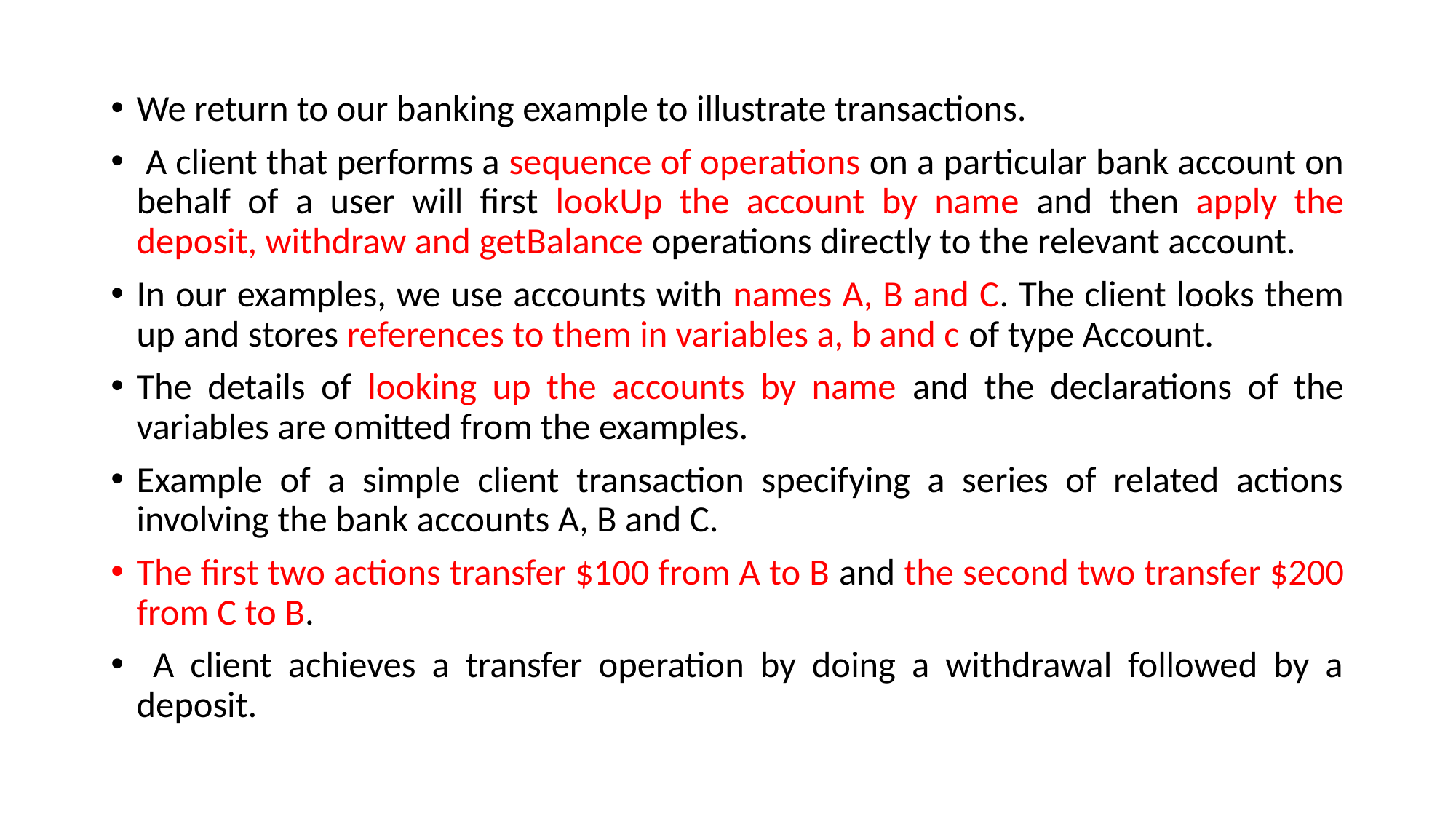

We return to our banking example to illustrate transactions.
 A client that performs a sequence of operations on a particular bank account on behalf of a user will first lookUp the account by name and then apply the deposit, withdraw and getBalance operations directly to the relevant account.
In our examples, we use accounts with names A, B and C. The client looks them up and stores references to them in variables a, b and c of type Account.
The details of looking up the accounts by name and the declarations of the variables are omitted from the examples.
Example of a simple client transaction specifying a series of related actions involving the bank accounts A, B and C.
The first two actions transfer $100 from A to B and the second two transfer $200 from C to B.
 A client achieves a transfer operation by doing a withdrawal followed by a deposit.